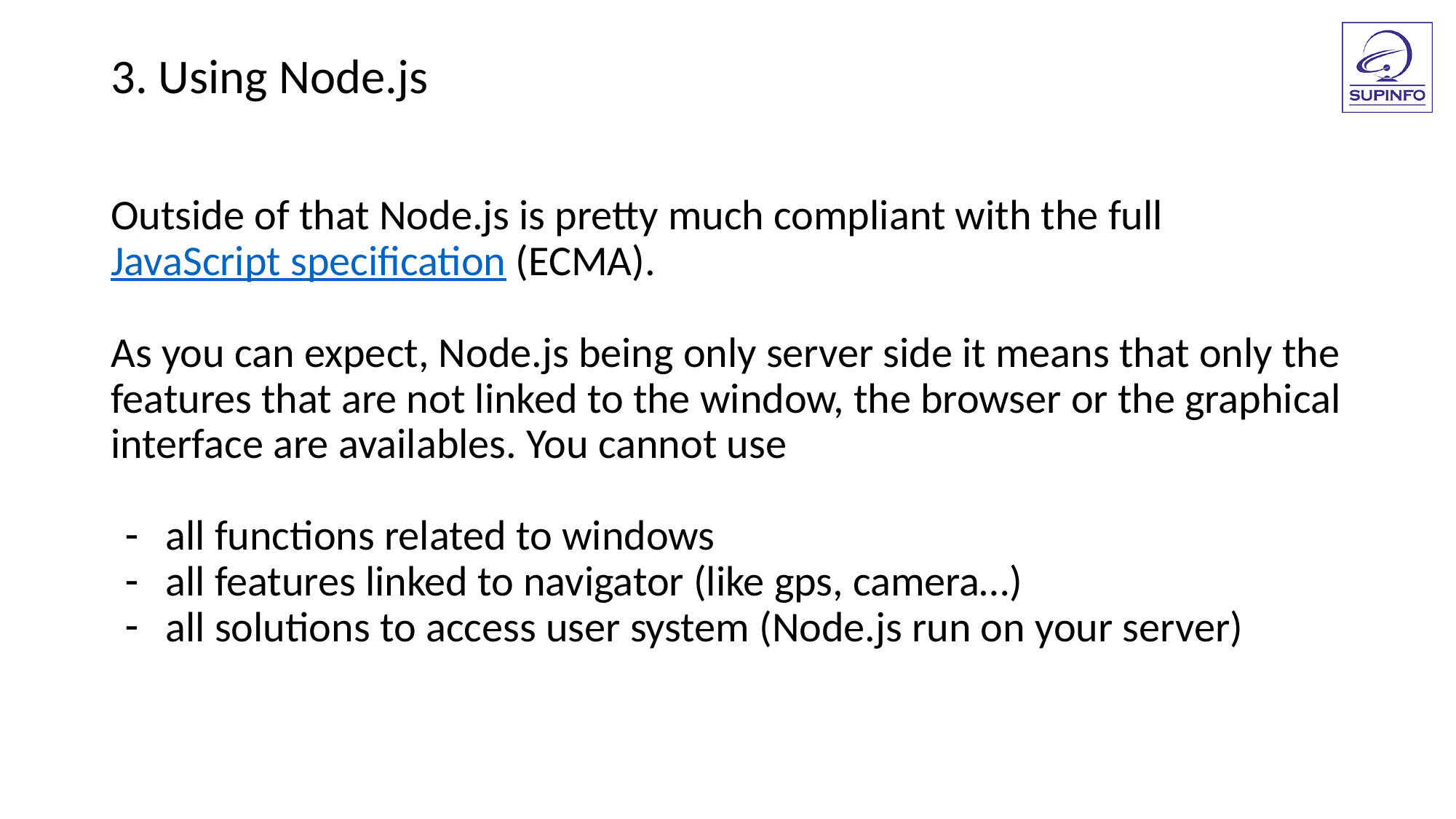

3. Using Node.js
Outside of that Node.js is pretty much compliant with the full JavaScript specification (ECMA).

As you can expect, Node.js being only server side it means that only the features that are not linked to the window, the browser or the graphical interface are availables. You cannot use

all functions related to windows
all features linked to navigator (like gps, camera…)
all solutions to access user system (Node.js run on your server)